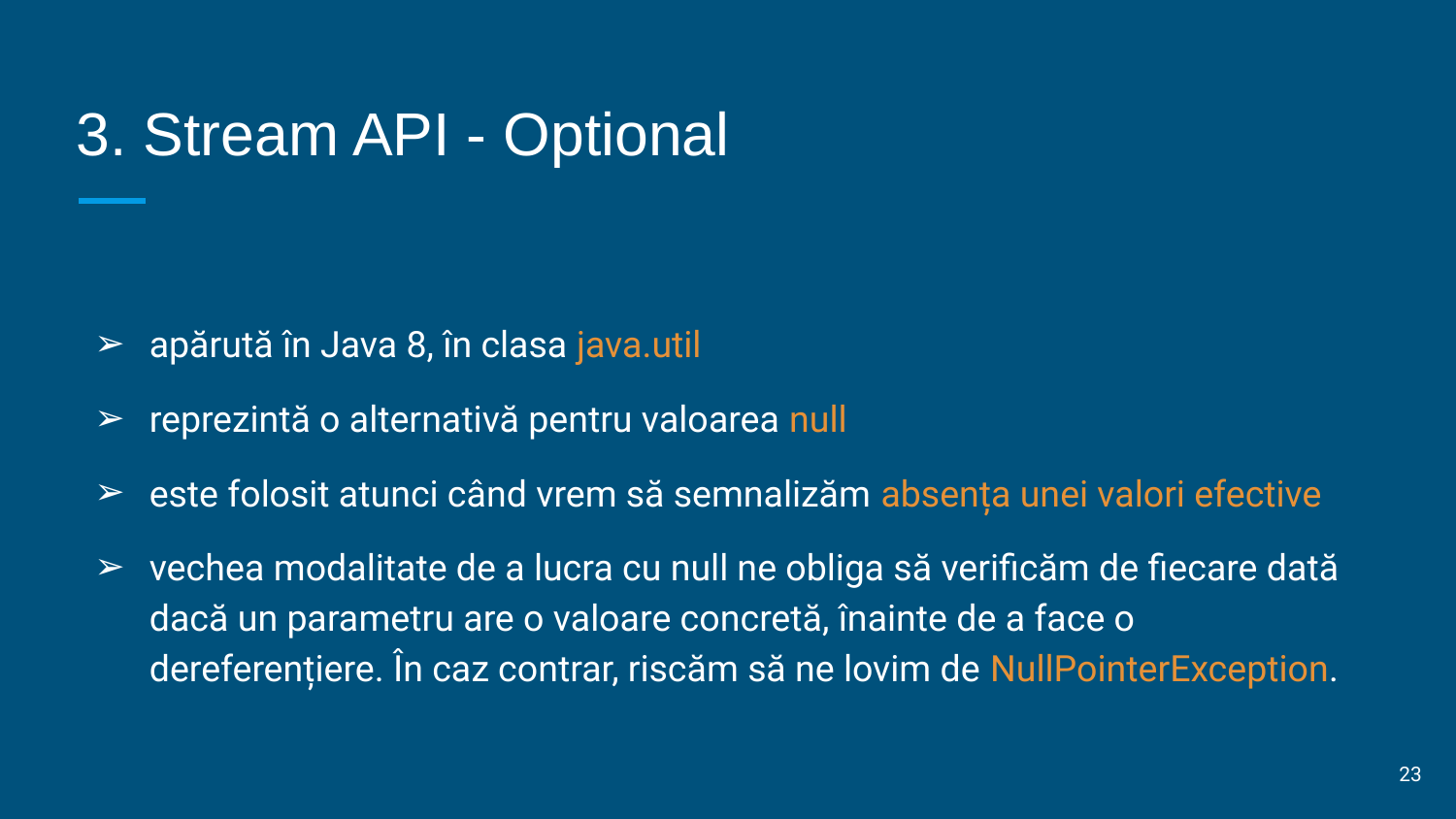

# 3. Stream API - Optional
apărută în Java 8, în clasa java.util
reprezintă o alternativă pentru valoarea null
este folosit atunci când vrem să semnalizăm absența unei valori efective
vechea modalitate de a lucra cu null ne obliga să verificăm de fiecare dată dacă un parametru are o valoare concretă, înainte de a face o dereferențiere. În caz contrar, riscăm să ne lovim de NullPointerException.
23